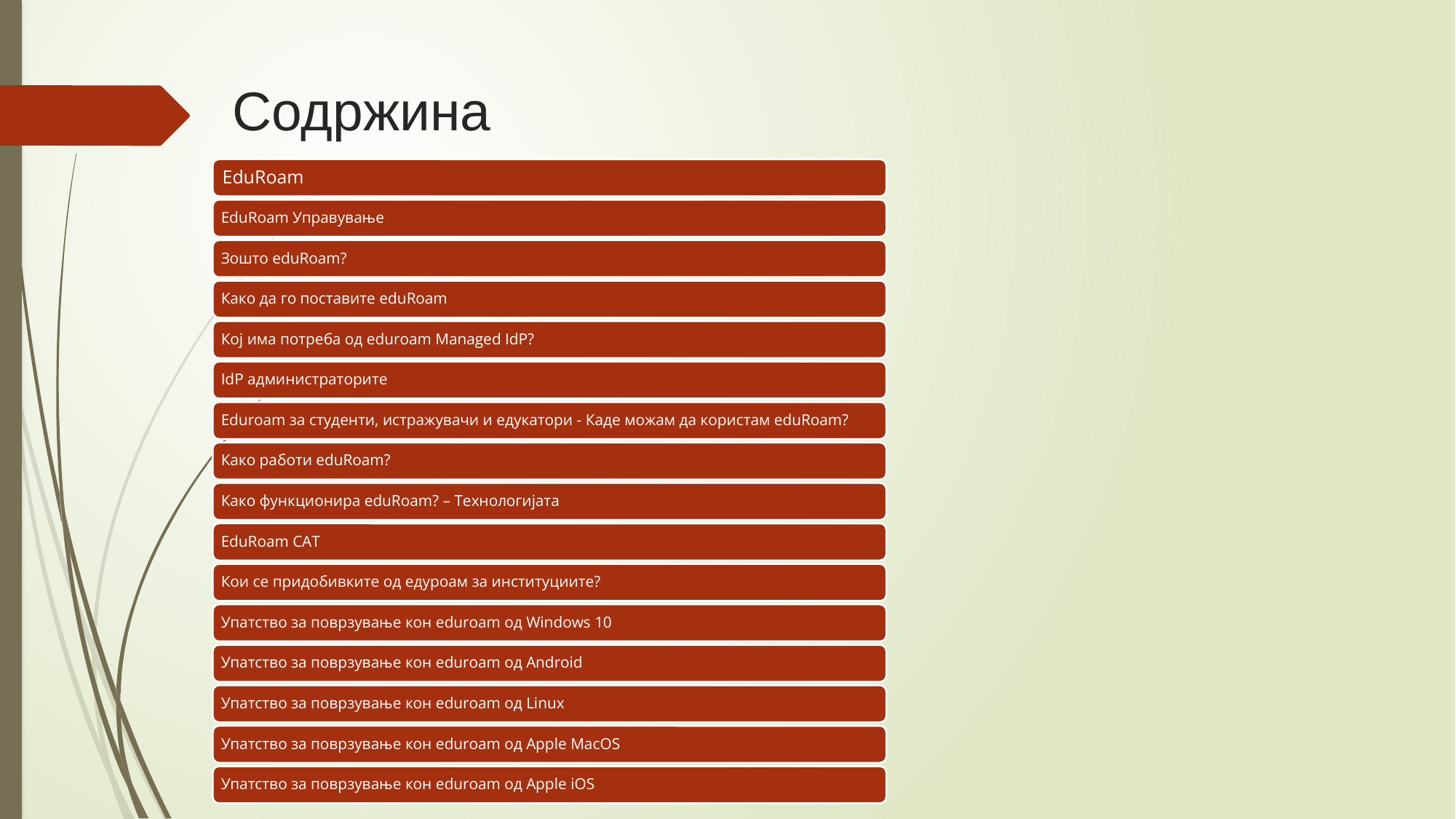

# Содржина
EduRoam
EduRoam Управување
Зошто eduRoam?
Како да го поставите eduRoam
Кој има потреба од eduroam Managed IdP?
IdP администраторите
Еduroam за студенти, истражувачи и едукатори - Каде можам да користам eduRoam?
Како работи eduRoam?
Како функционира eduRoam? – Технологијата
EduRoam CAT
Кои се придобивките од едуроам за институциите?
Упатство за поврзување кон eduroam од Windows 10
Упатство за поврзување кон eduroam од Android
Упатство за поврзување кон eduroam од Linux
Упатство за поврзување кон eduroam од Apple MacOS
Упатство за поврзување кон eduroam од Apple iOS